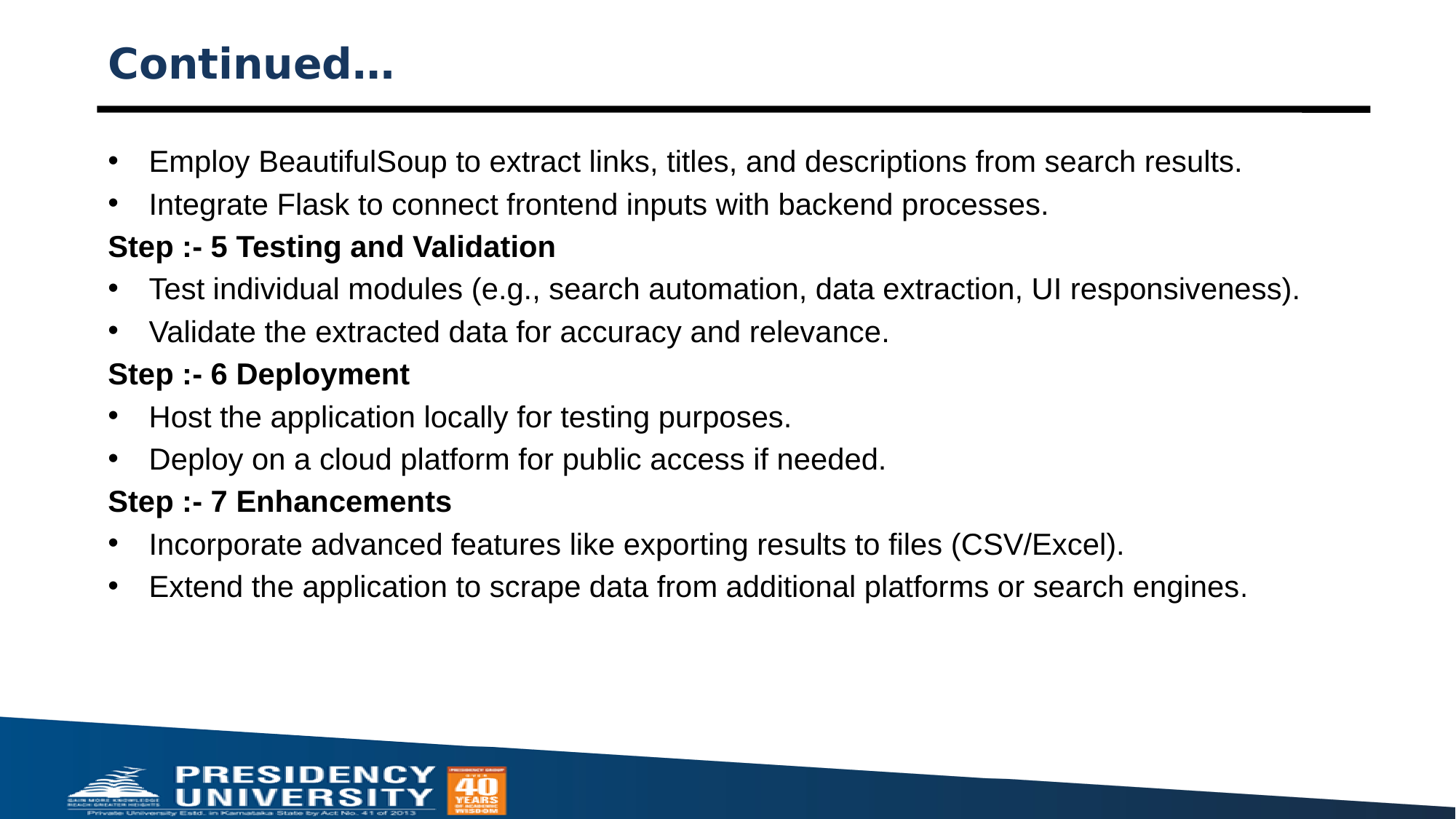

# Continued…
Employ BeautifulSoup to extract links, titles, and descriptions from search results.
Integrate Flask to connect frontend inputs with backend processes.
Step :- 5 Testing and Validation
Test individual modules (e.g., search automation, data extraction, UI responsiveness).
Validate the extracted data for accuracy and relevance.
Step :- 6 Deployment
Host the application locally for testing purposes.
Deploy on a cloud platform for public access if needed.
Step :- 7 Enhancements
Incorporate advanced features like exporting results to files (CSV/Excel).
Extend the application to scrape data from additional platforms or search engines.